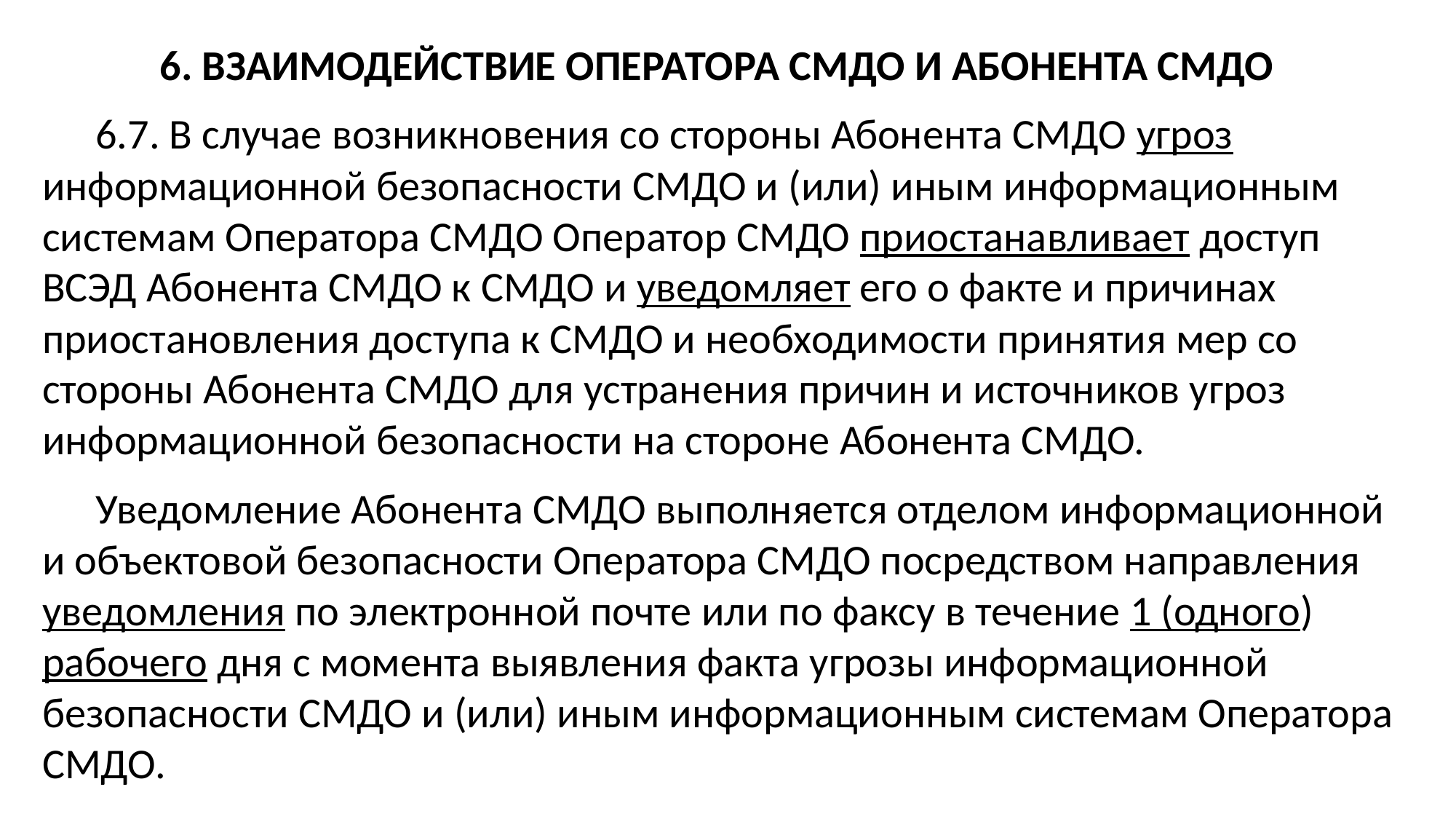

6. ВЗАИМОДЕЙСТВИЕ ОПЕРАТОРА СМДО И АБОНЕНТА СМДО
6.7. В случае возникновения со стороны Абонента СМДО угроз информационной безопасности СМДО и (или) иным информационным системам Оператора СМДО Оператор СМДО приостанавливает доступ ВСЭД Абонента СМДО к СМДО и уведомляет его о факте и причинах приостановления доступа к СМДО и необходимости принятия мер со стороны Абонента СМДО для устранения причин и источников угроз информационной безопасности на стороне Абонента СМДО.
Уведомление Абонента СМДО выполняется отделом информационной и объектовой безопасности Оператора СМДО посредством направления уведомления по электронной почте или по факсу в течение 1 (одного) рабочего дня с момента выявления факта угрозы информационной безопасности СМДО и (или) иным информационным системам Оператора СМДО.